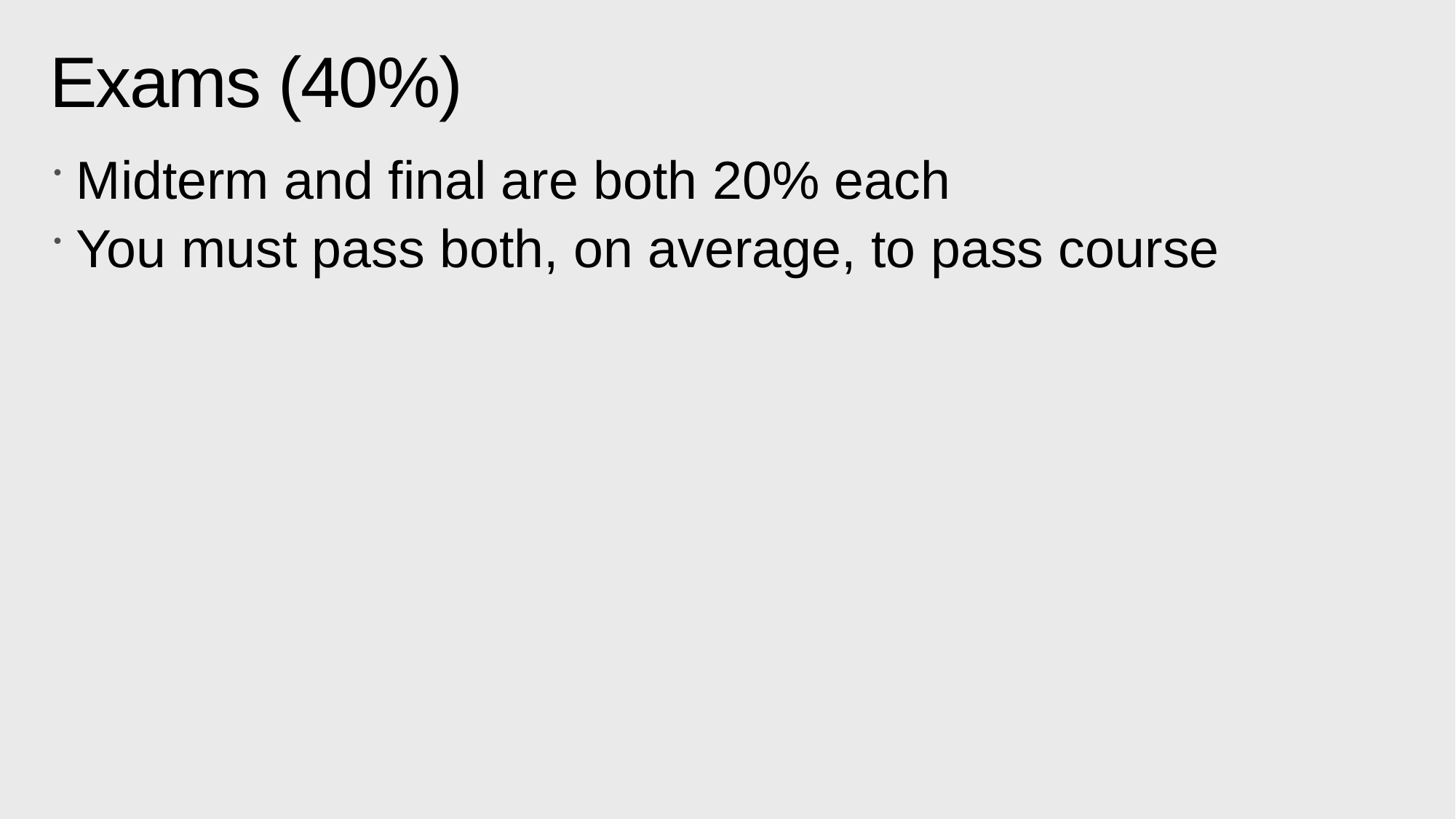

# Exams (40%)
Midterm and final are both 20% each
You must pass both, on average, to pass course